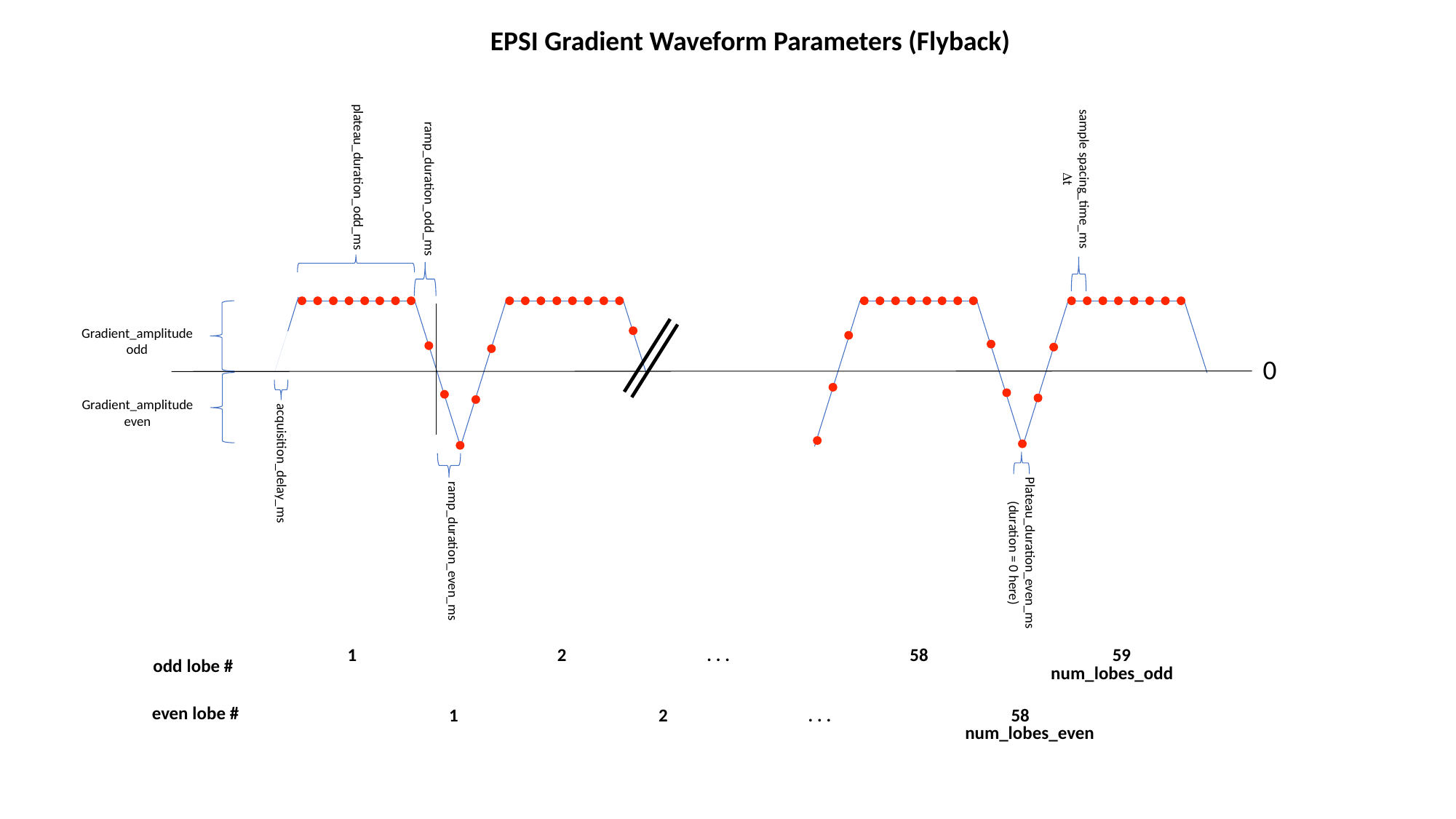

EPSI Gradient Waveform Parameters (Flyback)
sample spacing_time_ms
Δt
plateau_duration_odd_ms
ramp_duration_odd_ms

Gradient_amplitude
odd

0

Gradient_amplitude
even

acquisition_delay_ms

Plateau_duration_even_ms (duration = 0 here)
ramp_duration_even_ms
1
2
. . .
58
59
odd lobe #
num_lobes_odd
even lobe #
1
2
. . .
58
num_lobes_even